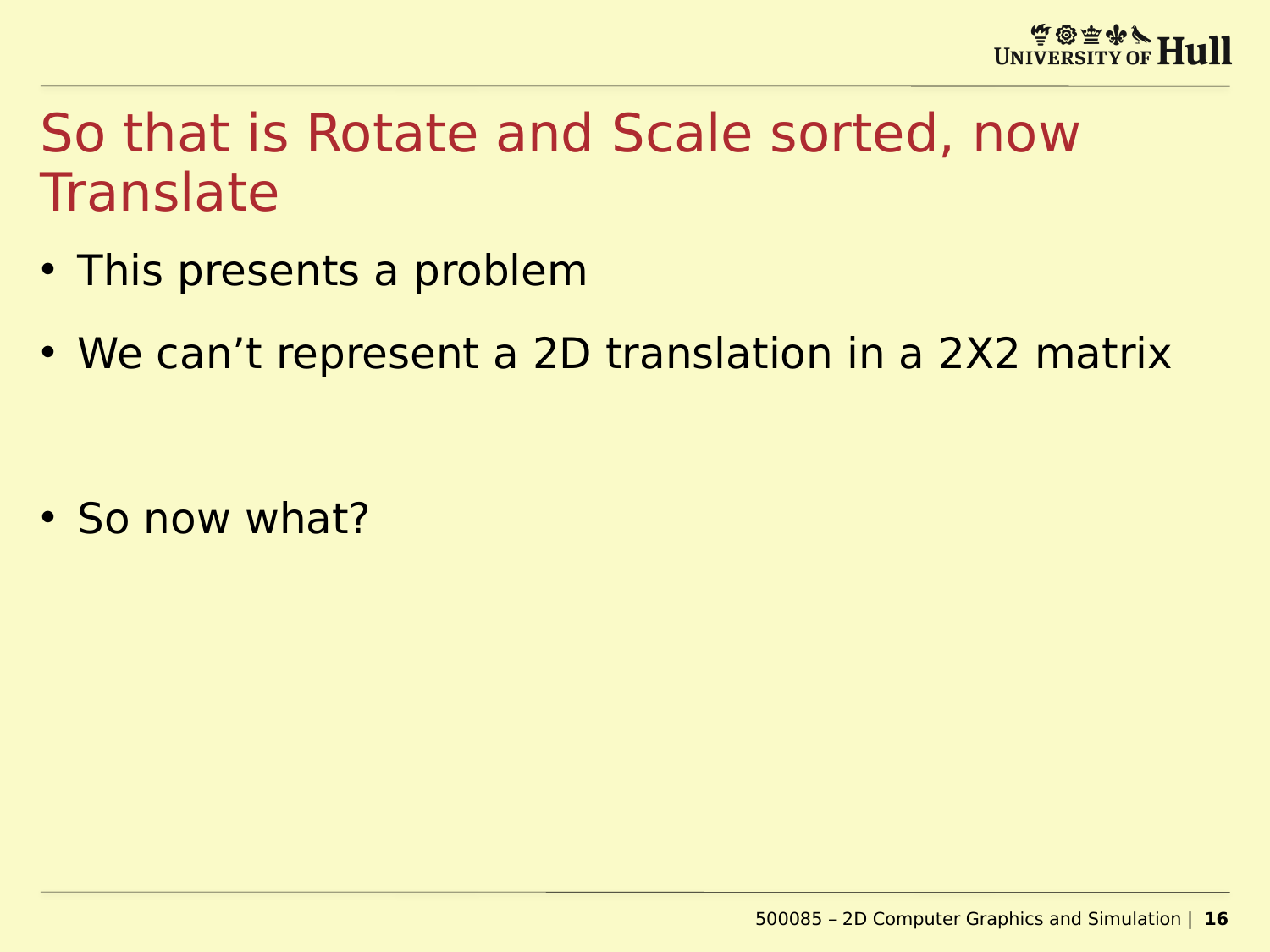

# So that is Rotate and Scale sorted, now Translate
This presents a problem
We can’t represent a 2D translation in a 2X2 matrix

So now what?
500085 – 2D Computer Graphics and Simulation |  16